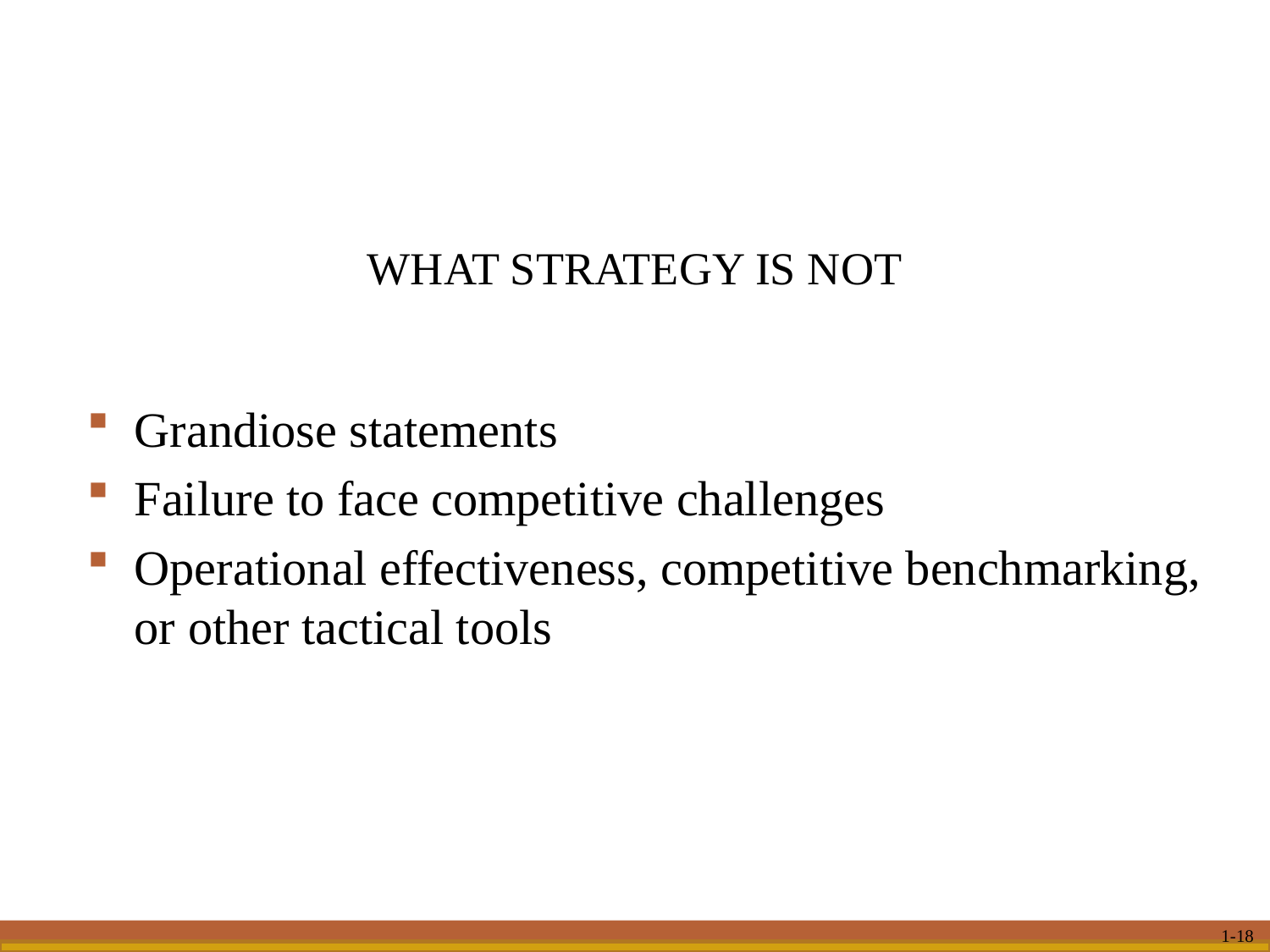

WHAT STRATEGY IS NOT
Grandiose statements
Failure to face competitive challenges
Operational effectiveness, competitive benchmarking, or other tactical tools